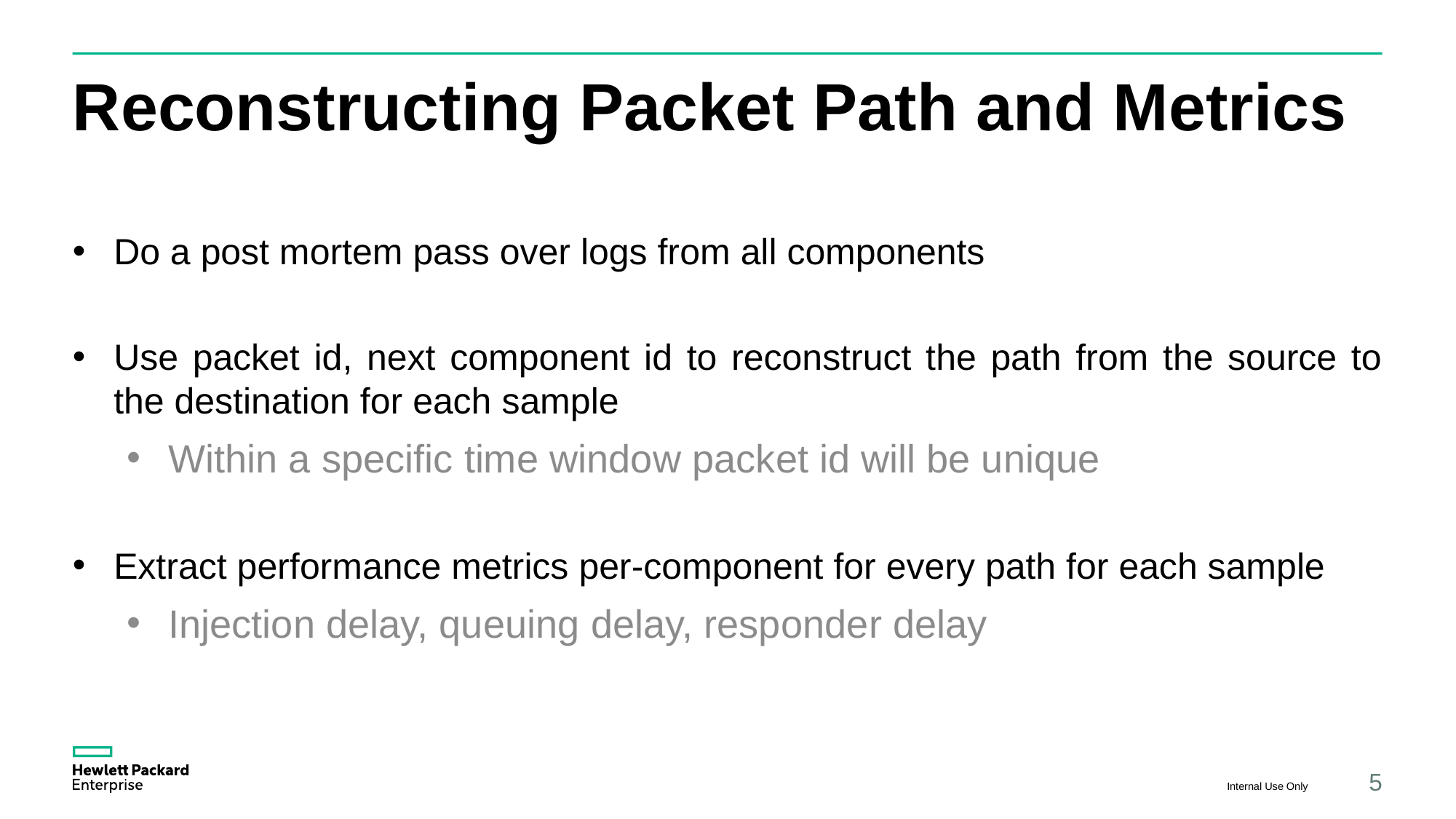

# Reconstructing Packet Path and Metrics
Do a post mortem pass over logs from all components

Use packet id, next component id to reconstruct the path from the source to the destination for each sample
Within a specific time window packet id will be unique

Extract performance metrics per-component for every path for each sample
Injection delay, queuing delay, responder delay
Internal Use Only
5